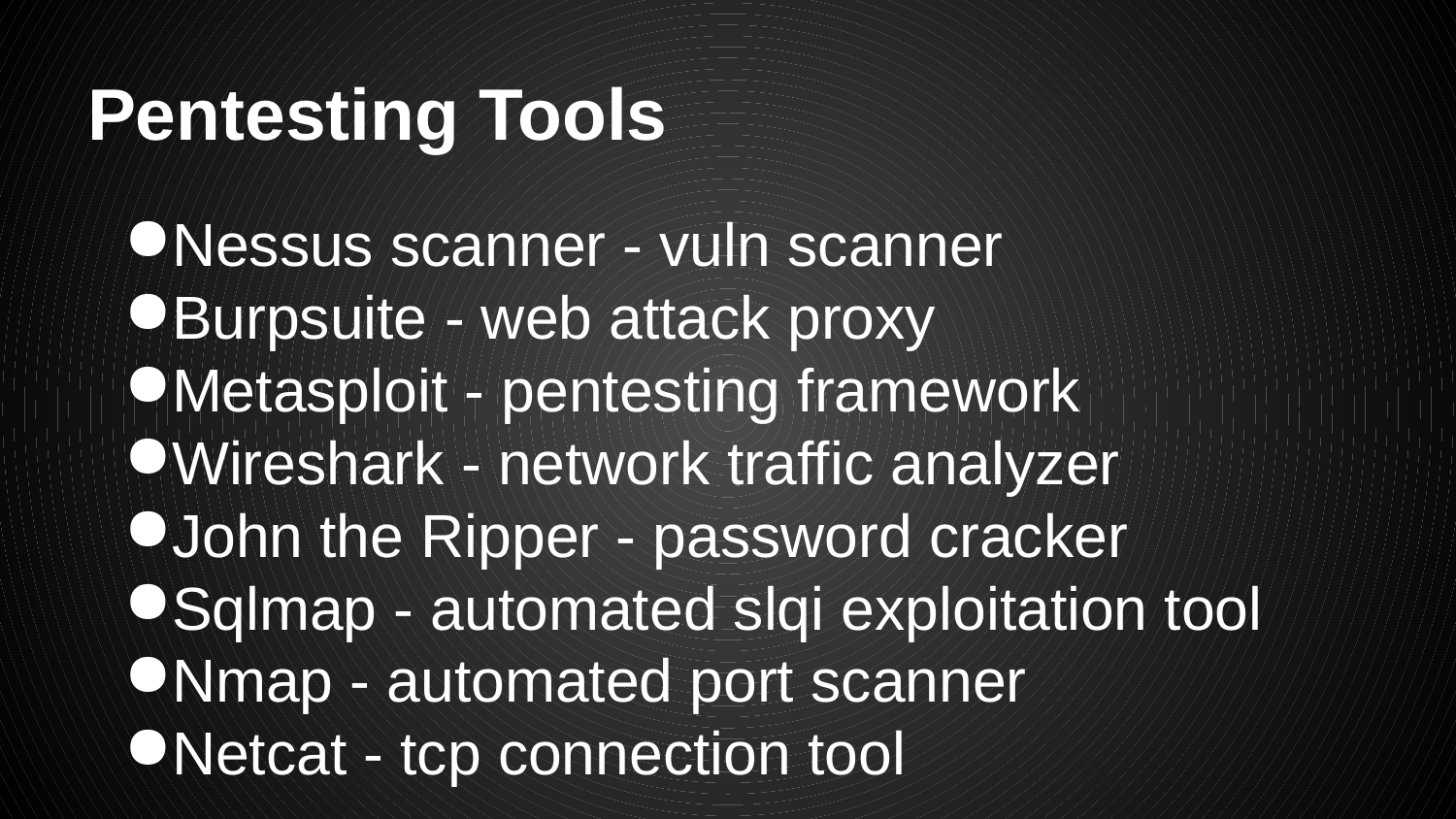

# Pentesting Tools
Nessus scanner - vuln scanner
Burpsuite - web attack proxy
Metasploit - pentesting framework
Wireshark - network traffic analyzer
John the Ripper - password cracker
Sqlmap - automated slqi exploitation tool
Nmap - automated port scanner
Netcat - tcp connection tool